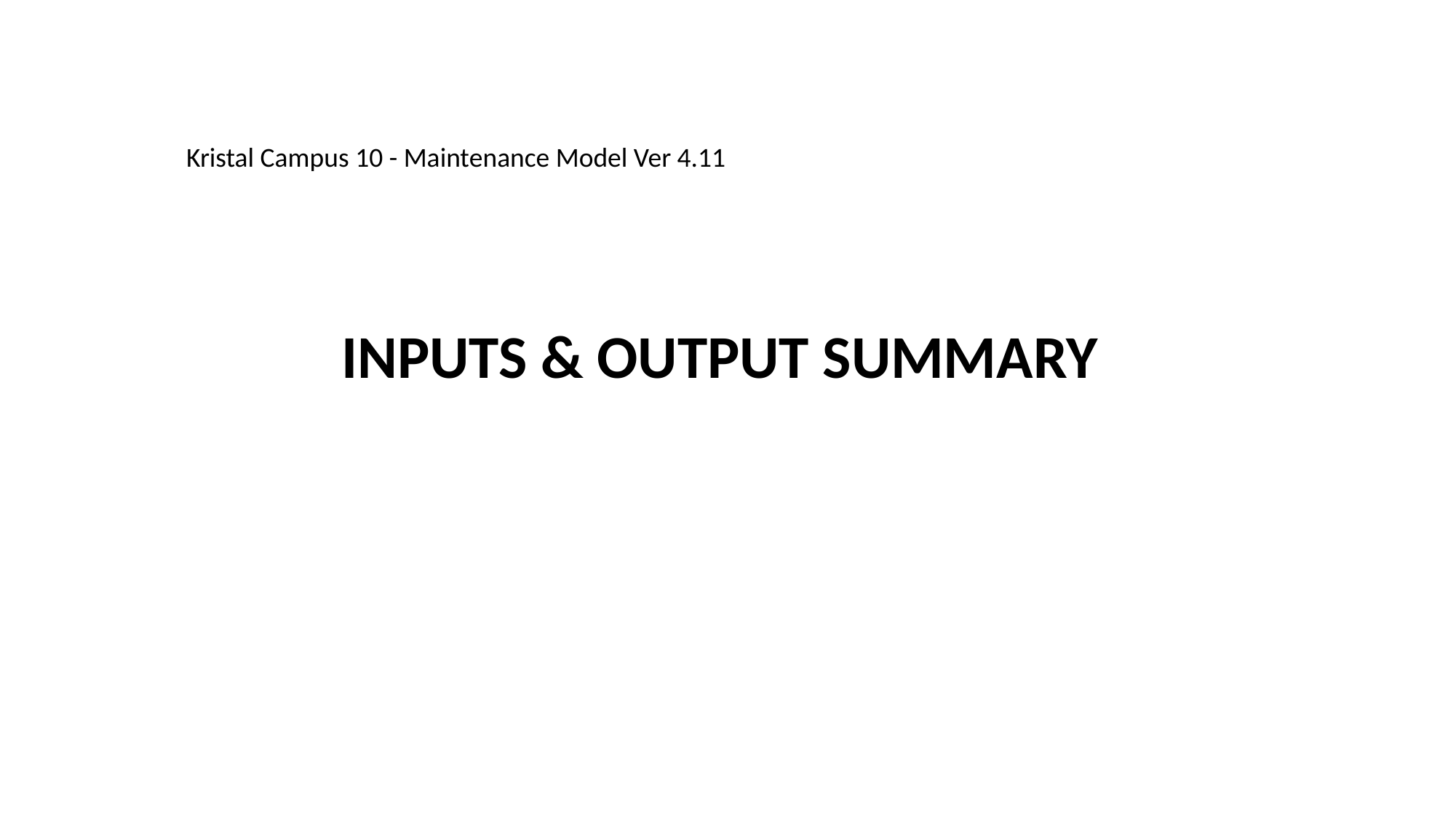

Kristal Campus 10 - Maintenance Model Ver 4.11
INPUTS & OUTPUT SUMMARY